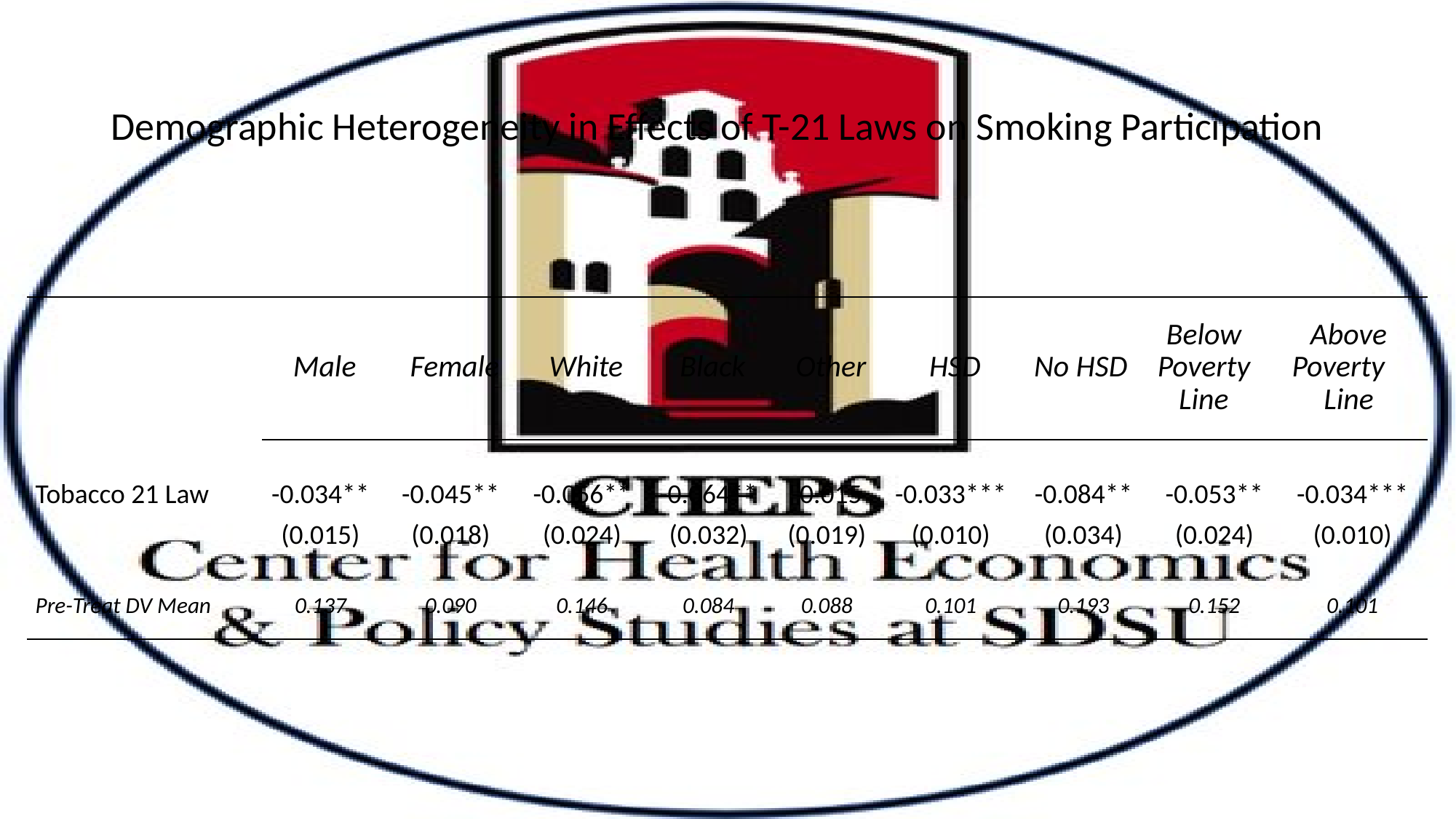

# Demographic Heterogeneity in Effects of T-21 Laws on Smoking Participation
|  | Male | Female | White | Black | Other | HSD | No HSD | Below Poverty Line | Below Poverty Line | Above Poverty Line | Above Poverty Line |
| --- | --- | --- | --- | --- | --- | --- | --- | --- | --- | --- | --- |
|  |  |  |  |  |  |  |  |  |  |  |  |
| Tobacco 21 Law | -0.034\*\* | -0.045\*\* | -0.056\*\* | -0.064\*\* | -0.015 | -0.033\*\*\* | -0.084\*\* |  | -0.053\*\* |  | -0.034\*\*\* |
|  | (0.015) | (0.018) | (0.024) | (0.032) | (0.019) | (0.010) | (0.034) |  | (0.024) |  | (0.010) |
| Pre-Treat DV Mean | 0.137 | 0.090 | 0.146 | 0.084 | 0.088 | 0.101 | 0.193 |  | 0.152 |  | 0.101 |